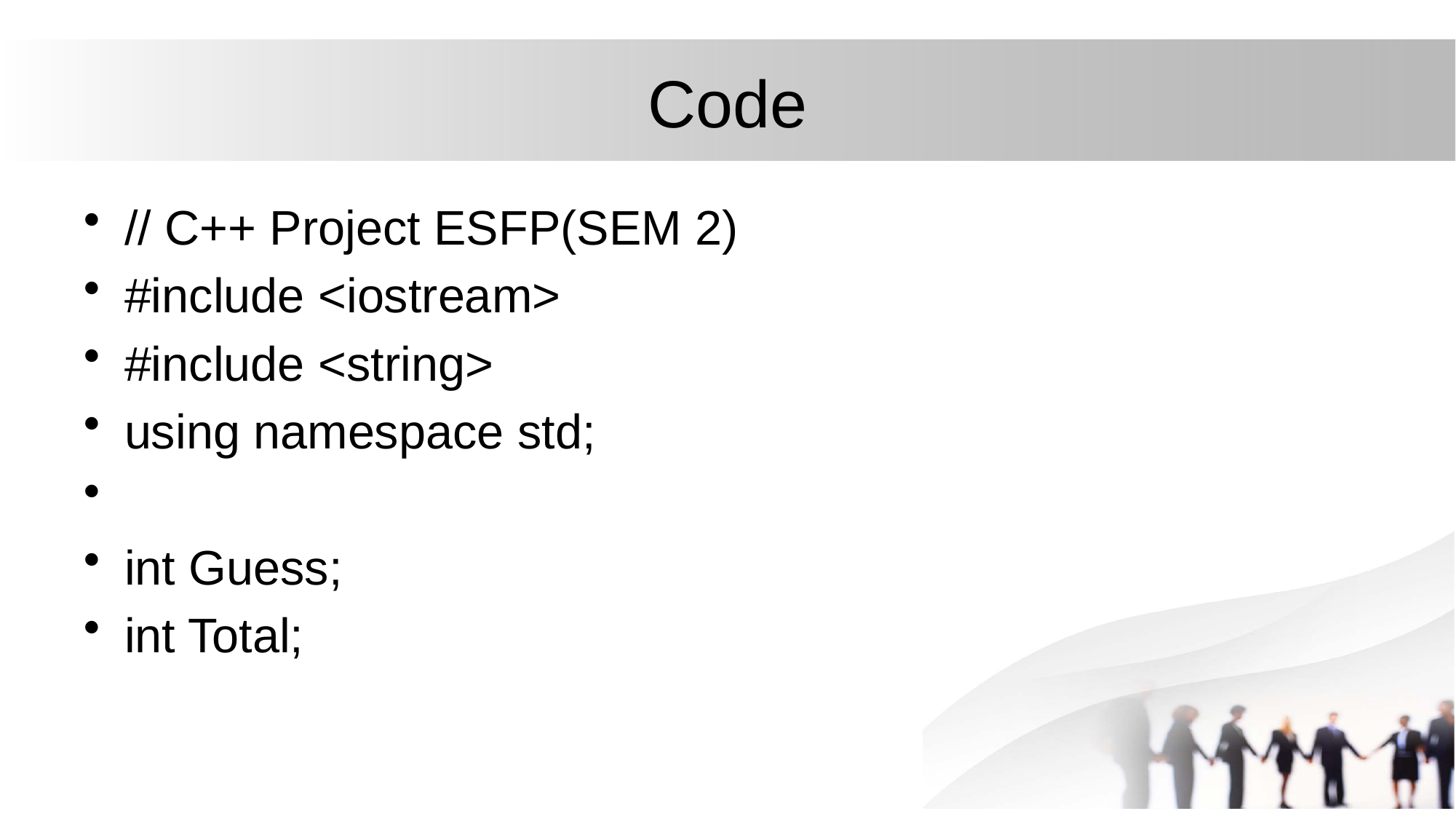

# Code
// C++ Project ESFP(SEM 2)
#include <iostream>
#include <string>
using namespace std;

int Guess;
int Total;